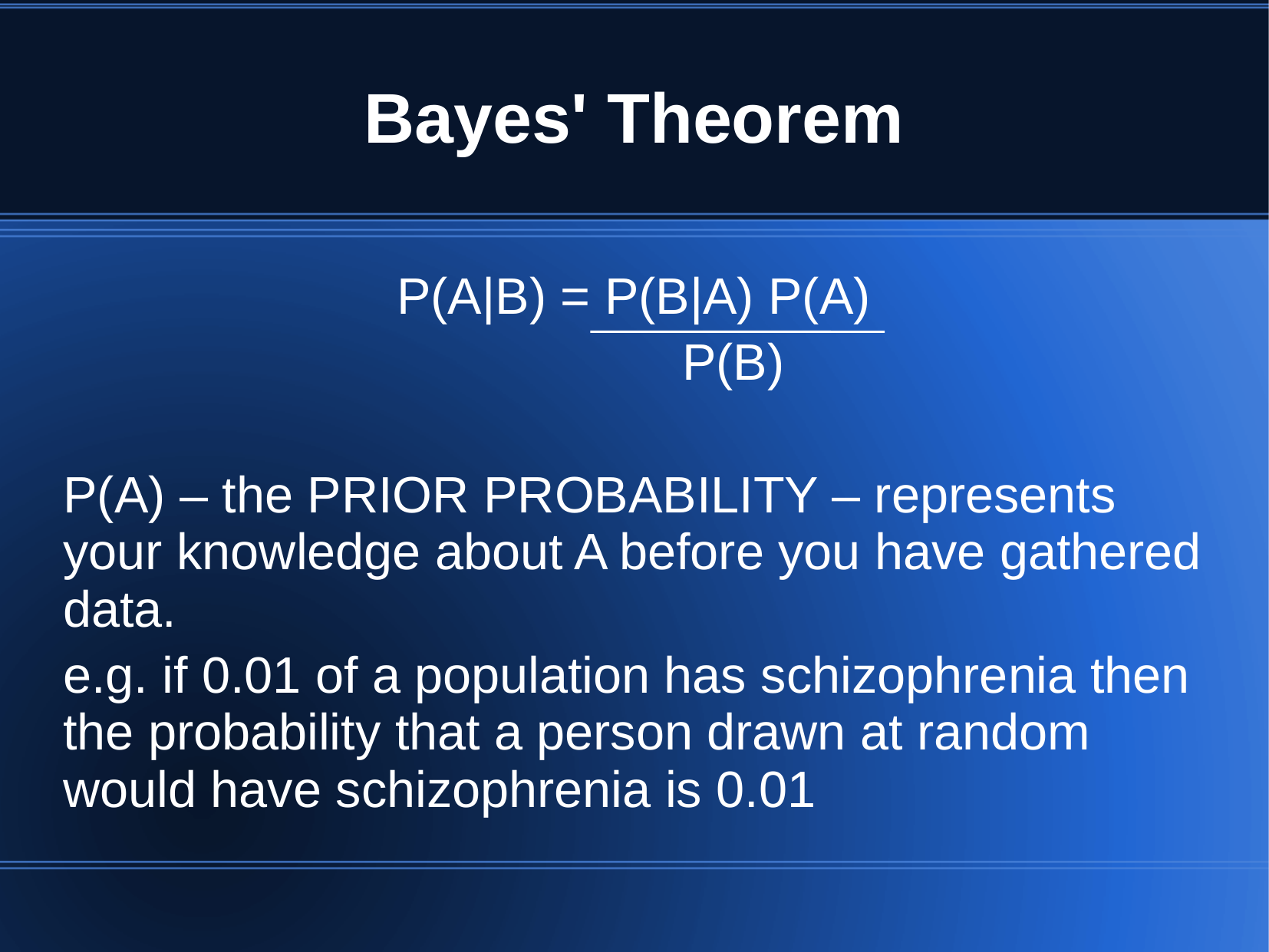

# Bayes' Theorem
P(A|B) = P(B|A) P(A)
              P(B)

P(A) – the PRIOR PROBABILITY – represents your knowledge about A before you have gathered data.
e.g. if 0.01 of a population has schizophrenia then the probability that a person drawn at random would have schizophrenia is 0.01